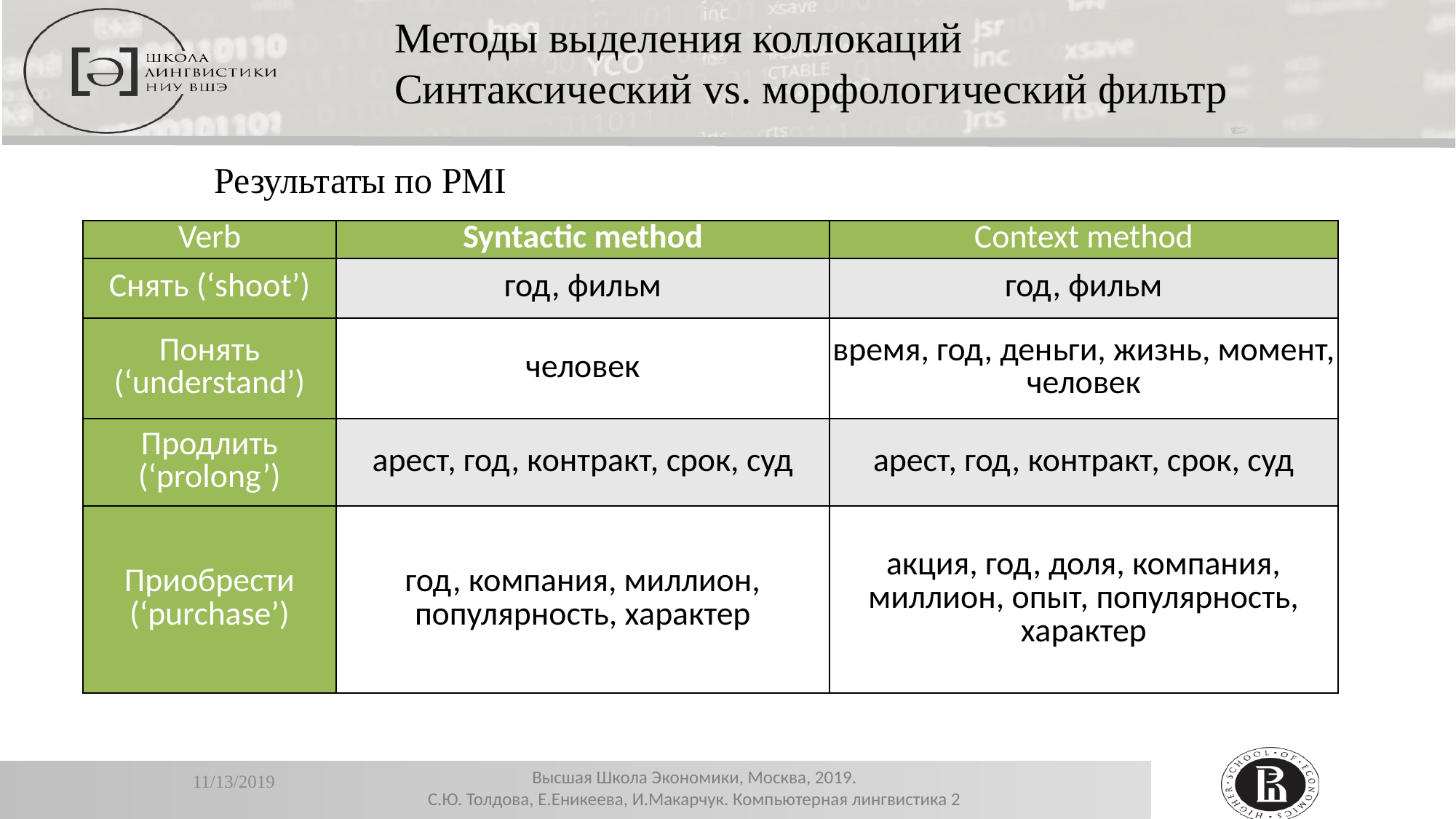

Методы выделения коллокаций
Синтаксический vs. морфологический фильтр
Результаты по PMI
| Verb | Syntactic method | Context method |
| --- | --- | --- |
| Снять (‘shoot’) | год, фильм | год, фильм |
| Понять (‘understand’) | человек | время, год, деньги, жизнь, момент, человек |
| Продлить (‘prolong’) | арест, год, контракт, срок, суд | арест, год, контракт, срок, суд |
| Приобрести (‘purchase’) | год, компания, миллион, популярность, характер | акция, год, доля, компания, миллион, опыт, популярность, характер |
11/13/2019